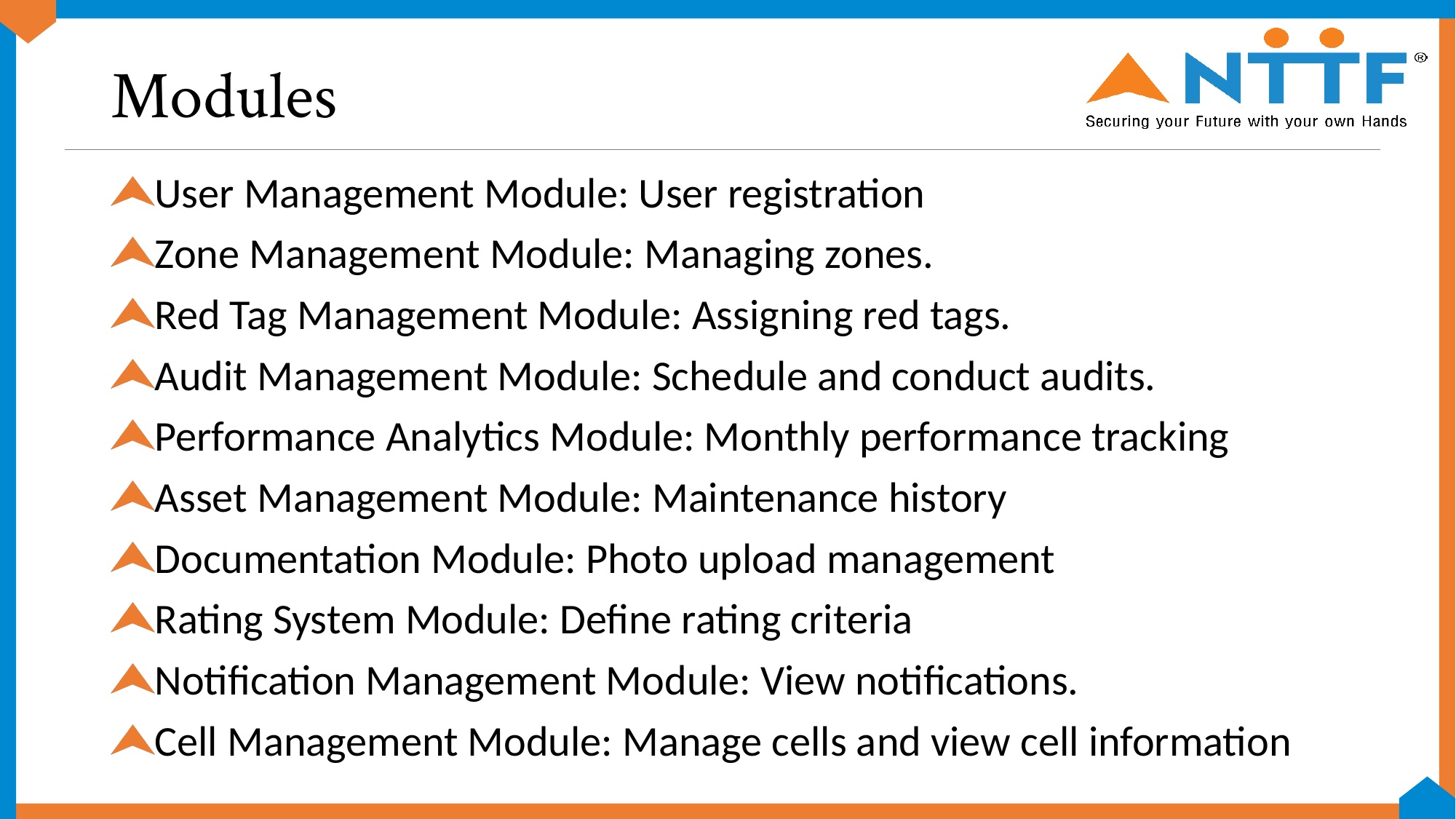

# Modules
User Management Module: User registration
Zone Management Module: Managing zones.
Red Tag Management Module: Assigning red tags.
Audit Management Module: Schedule and conduct audits.
Performance Analytics Module: Monthly performance tracking
Asset Management Module: Maintenance history
Documentation Module: Photo upload management
Rating System Module: Define rating criteria
Notification Management Module: View notifications.
Cell Management Module: Manage cells and view cell information